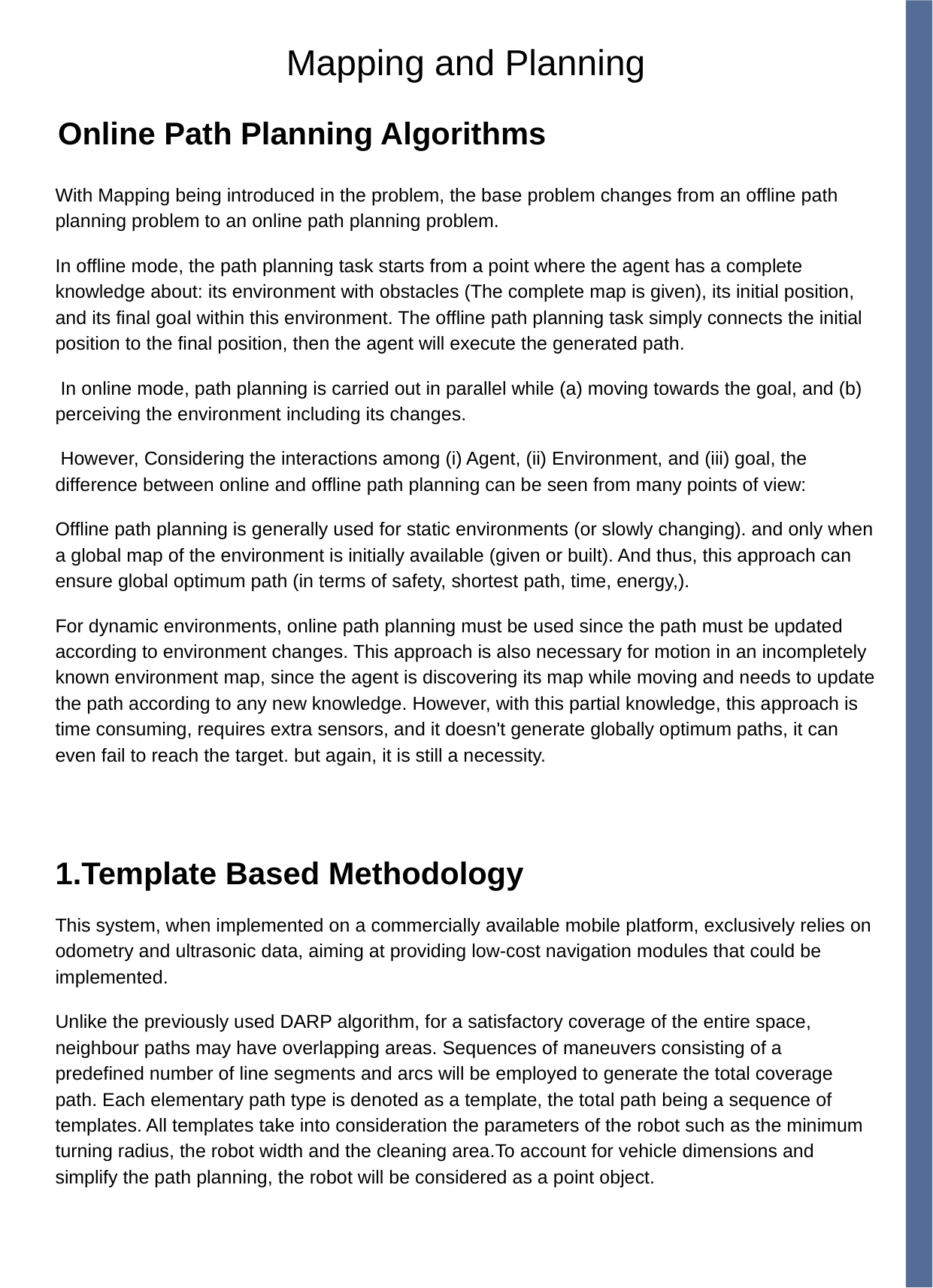

# Mapping and Planning
Online Path Planning Algorithms

With Mapping being introduced in the problem, the base problem changes from an offline path planning problem to an online path planning problem.
In offline mode, the path planning task starts from a point where the agent has a complete knowledge about: its environment with obstacles (The complete map is given), its initial position, and its final goal within this environment. The offline path planning task simply connects the initial position to the final position, then the agent will execute the generated path.
 In online mode, path planning is carried out in parallel while (a) moving towards the goal, and (b) perceiving the environment including its changes.
 However, Considering the interactions among (i) Agent, (ii) Environment, and (iii) goal, the difference between online and offline path planning can be seen from many points of view:
Offline path planning is generally used for static environments (or slowly changing). and only when a global map of the environment is initially available (given or built). And thus, this approach can ensure global optimum path (in terms of safety, shortest path, time, energy,).
For dynamic environments, online path planning must be used since the path must be updated according to environment changes. This approach is also necessary for motion in an incompletely known environment map, since the agent is discovering its map while moving and needs to update the path according to any new knowledge. However, with this partial knowledge, this approach is time consuming, requires extra sensors, and it doesn't generate globally optimum paths, it can even fail to reach the target. but again, it is still a necessity.

1.Template Based Methodology
This system, when implemented on a commercially available mobile platform, exclusively relies on odometry and ultrasonic data, aiming at providing low-cost navigation modules that could be implemented.
Unlike the previously used DARP algorithm, for a satisfactory coverage of the entire space, neighbour paths may have overlapping areas. Sequences of maneuvers consisting of a predefined number of line segments and arcs will be employed to generate the total coverage path. Each elementary path type is denoted as a template, the total path being a sequence of templates. All templates take into consideration the parameters of the robot such as the minimum turning radius, the robot width and the cleaning area.To account for vehicle dimensions and simplify the path planning, the robot will be considered as a point object.